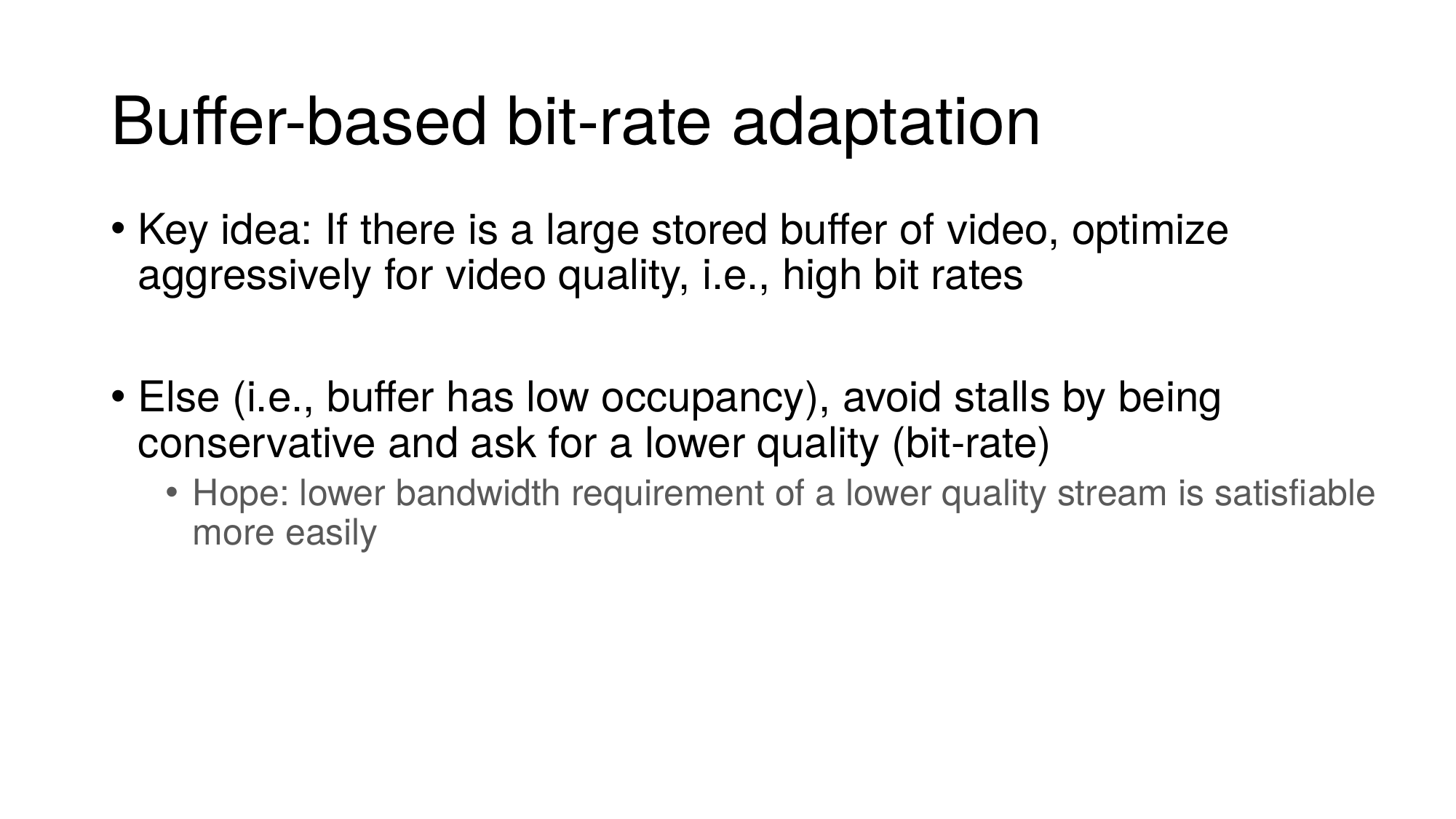

# Buffer-based bit-rate adaptation
Key idea: If there is a large stored buffer of video, optimize aggressively for video quality, i.e., high bit rates

Else (i.e., buffer has low occupancy), avoid stalls by being conservative and ask for a lower quality (bit-rate)
Hope: lower bandwidth requirement of a lower quality stream is satisfiable more easily